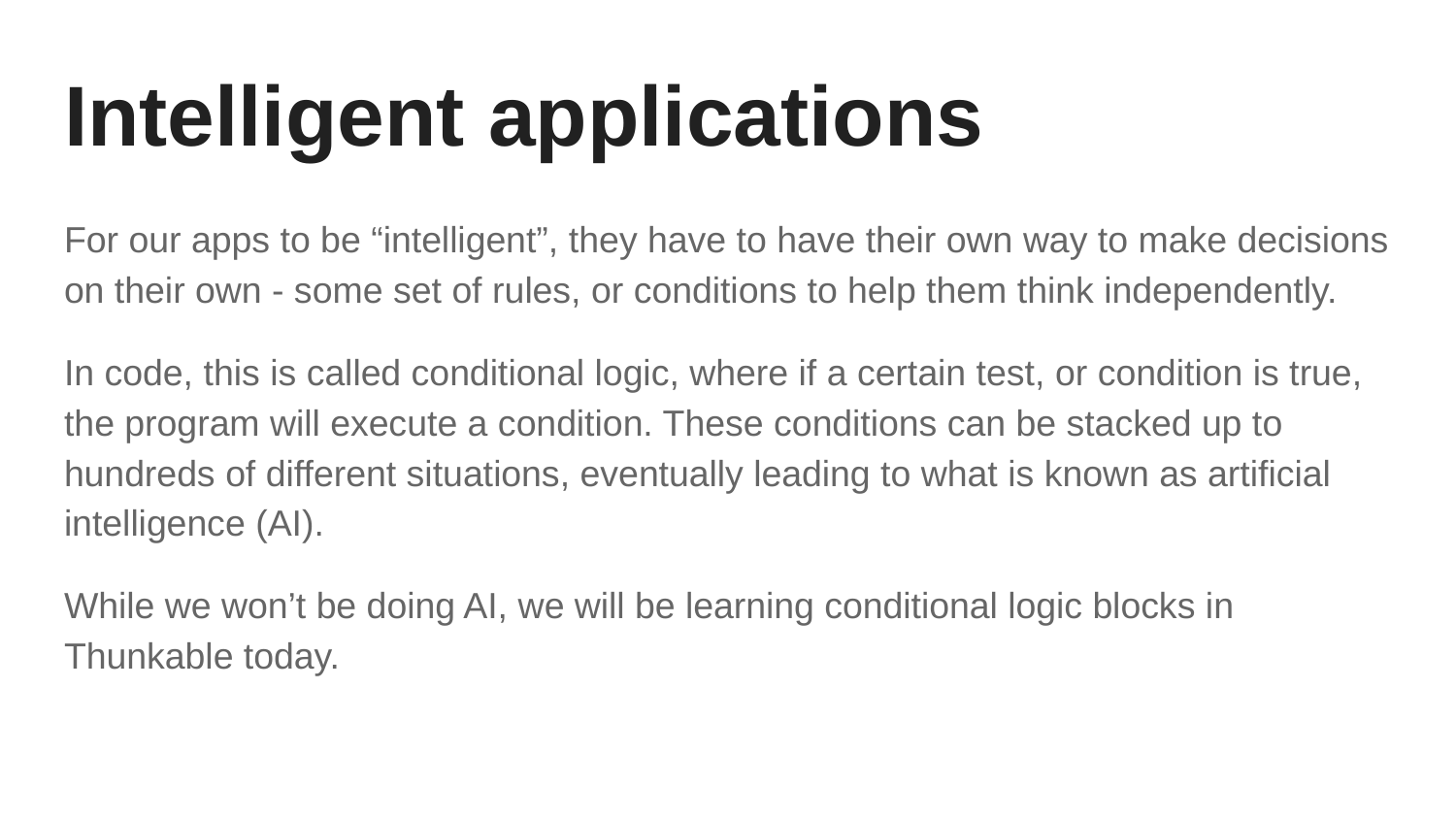

# Intelligent applications
For our apps to be “intelligent”, they have to have their own way to make decisions on their own - some set of rules, or conditions to help them think independently.
In code, this is called conditional logic, where if a certain test, or condition is true, the program will execute a condition. These conditions can be stacked up to hundreds of different situations, eventually leading to what is known as artificial intelligence (AI).
While we won’t be doing AI, we will be learning conditional logic blocks in Thunkable today.